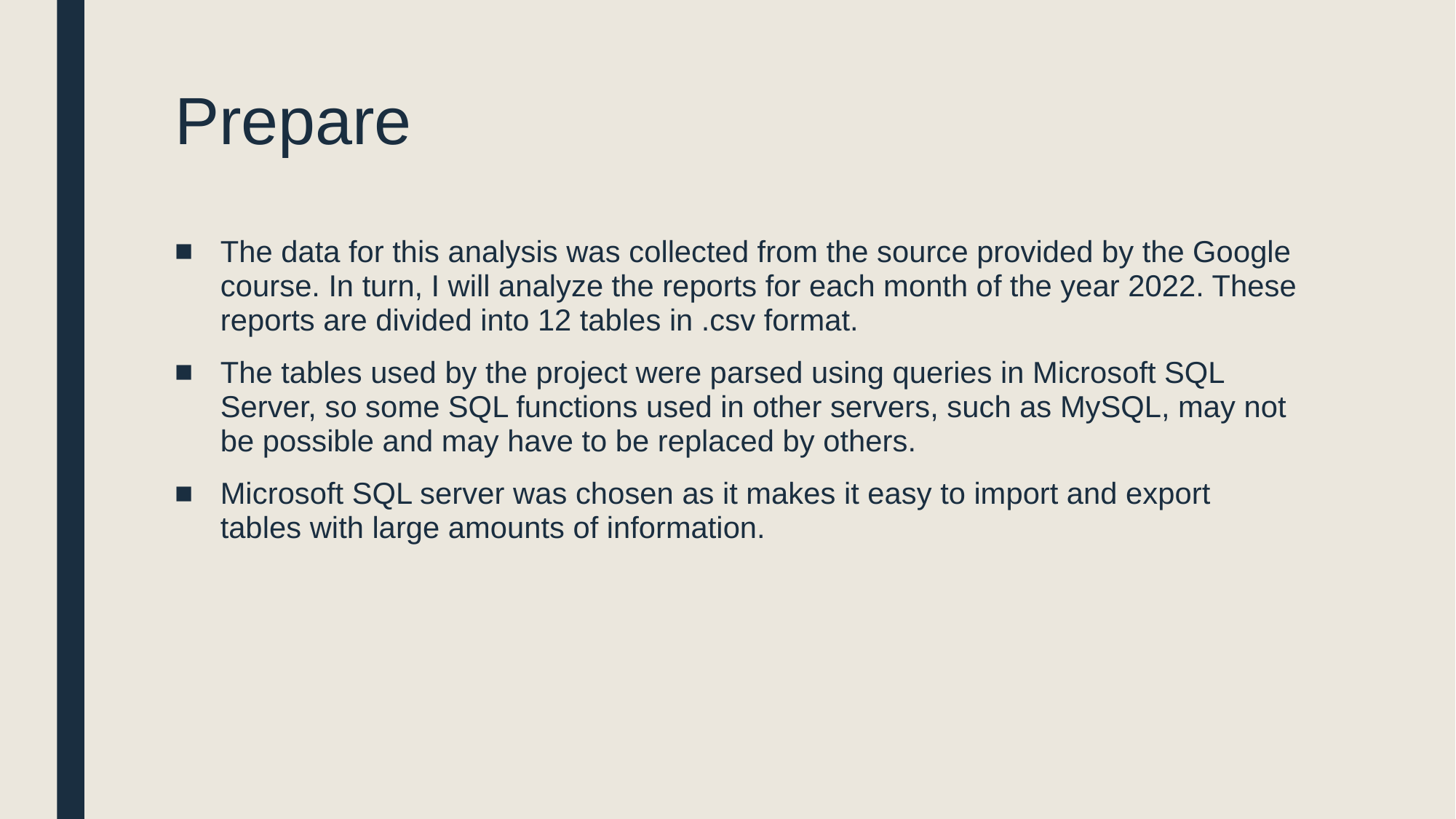

# Prepare
The data for this analysis was collected from the source provided by the Google course. In turn, I will analyze the reports for each month of the year 2022. These reports are divided into 12 tables in .csv format.
The tables used by the project were parsed using queries in Microsoft SQL Server, so some SQL functions used in other servers, such as MySQL, may not be possible and may have to be replaced by others.
Microsoft SQL server was chosen as it makes it easy to import and export tables with large amounts of information.